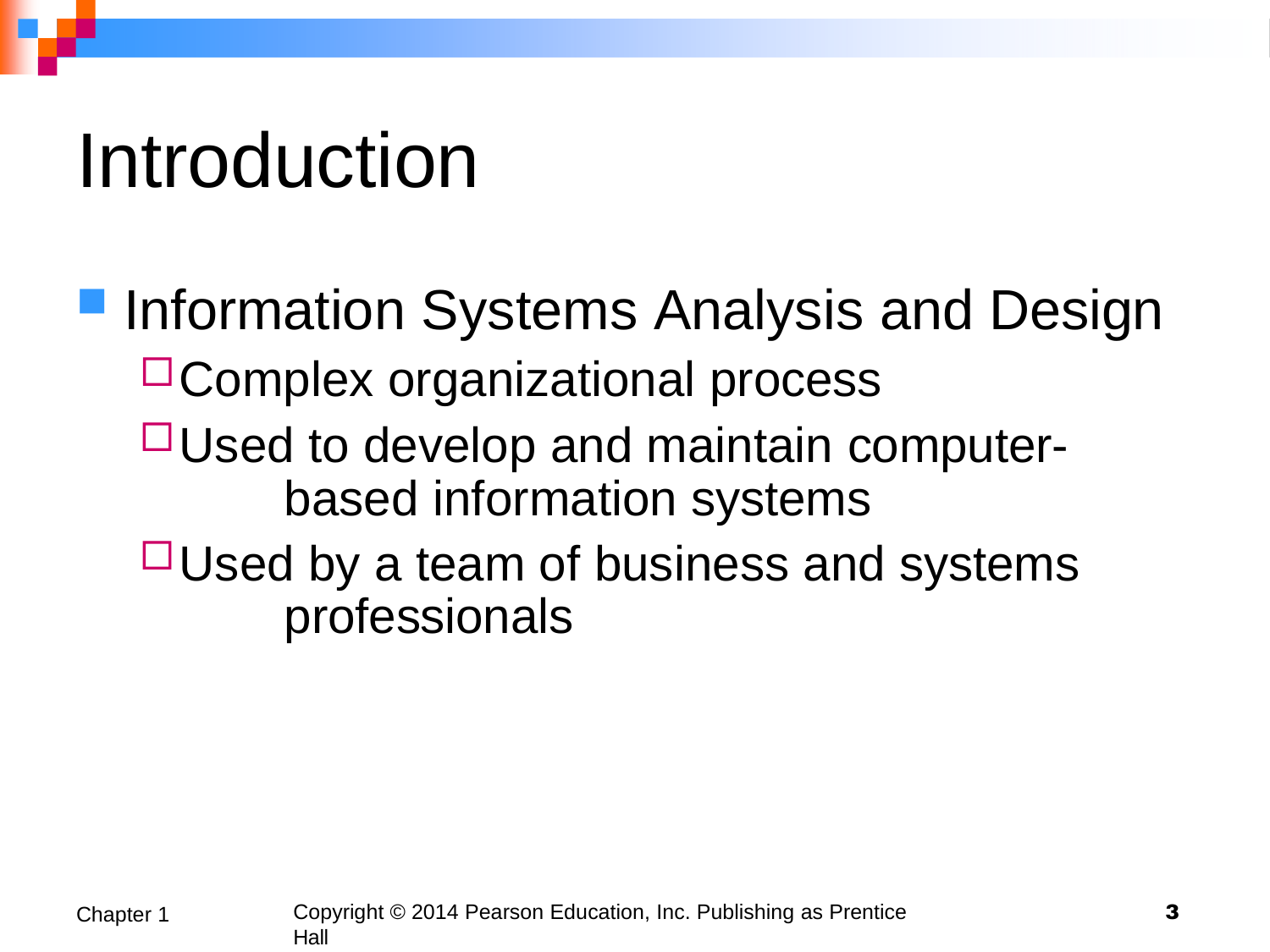

# Introduction
Information Systems Analysis and Design
Complex organizational process
Used to develop and maintain computer- 	based information systems
Used by a team of business and systems 	professionals
3
Copyright © 2014 Pearson Education, Inc. Publishing as Prentice Hall
Chapter 1